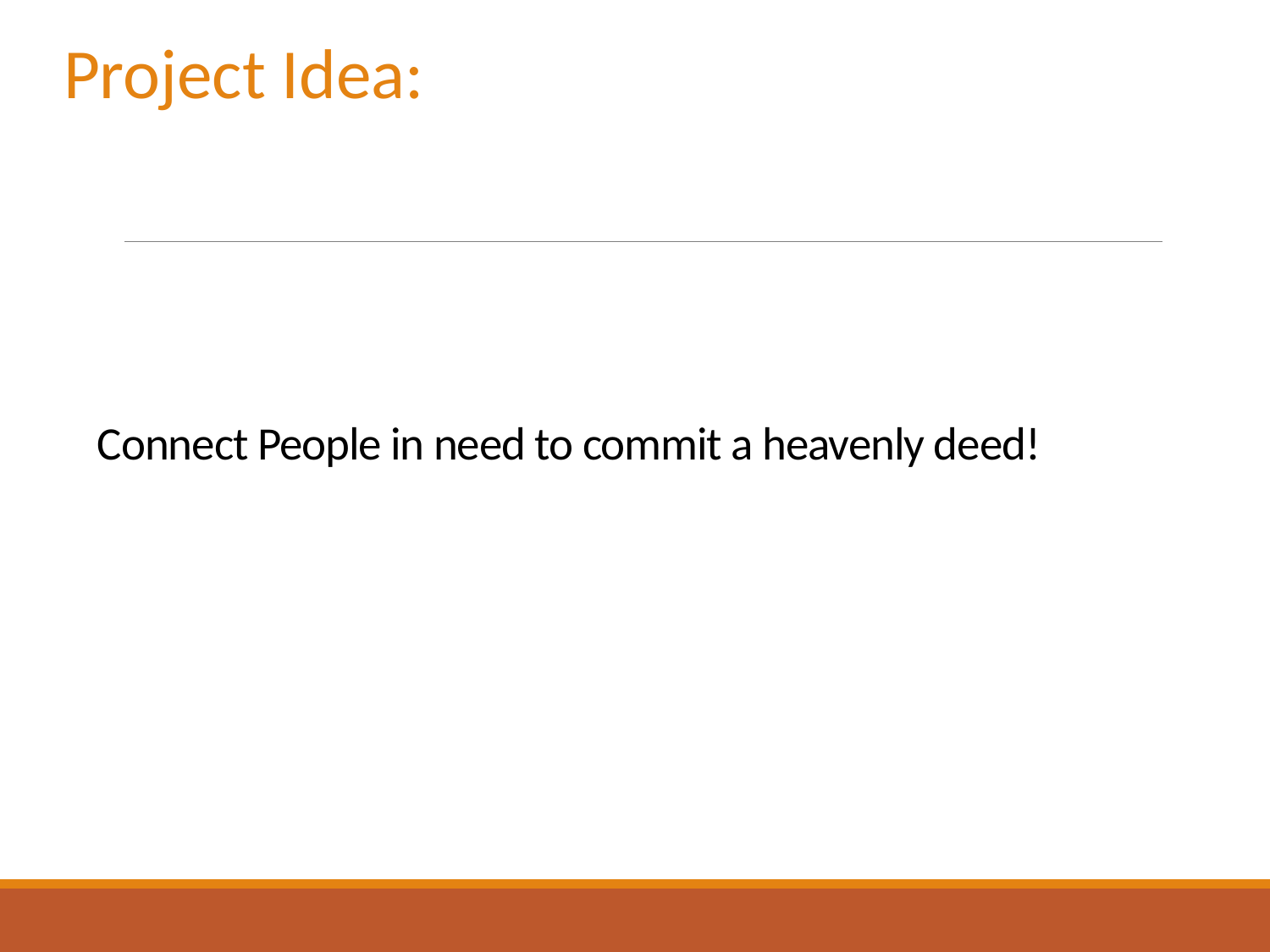

Project Idea:
# Connect People in need to commit a heavenly deed!